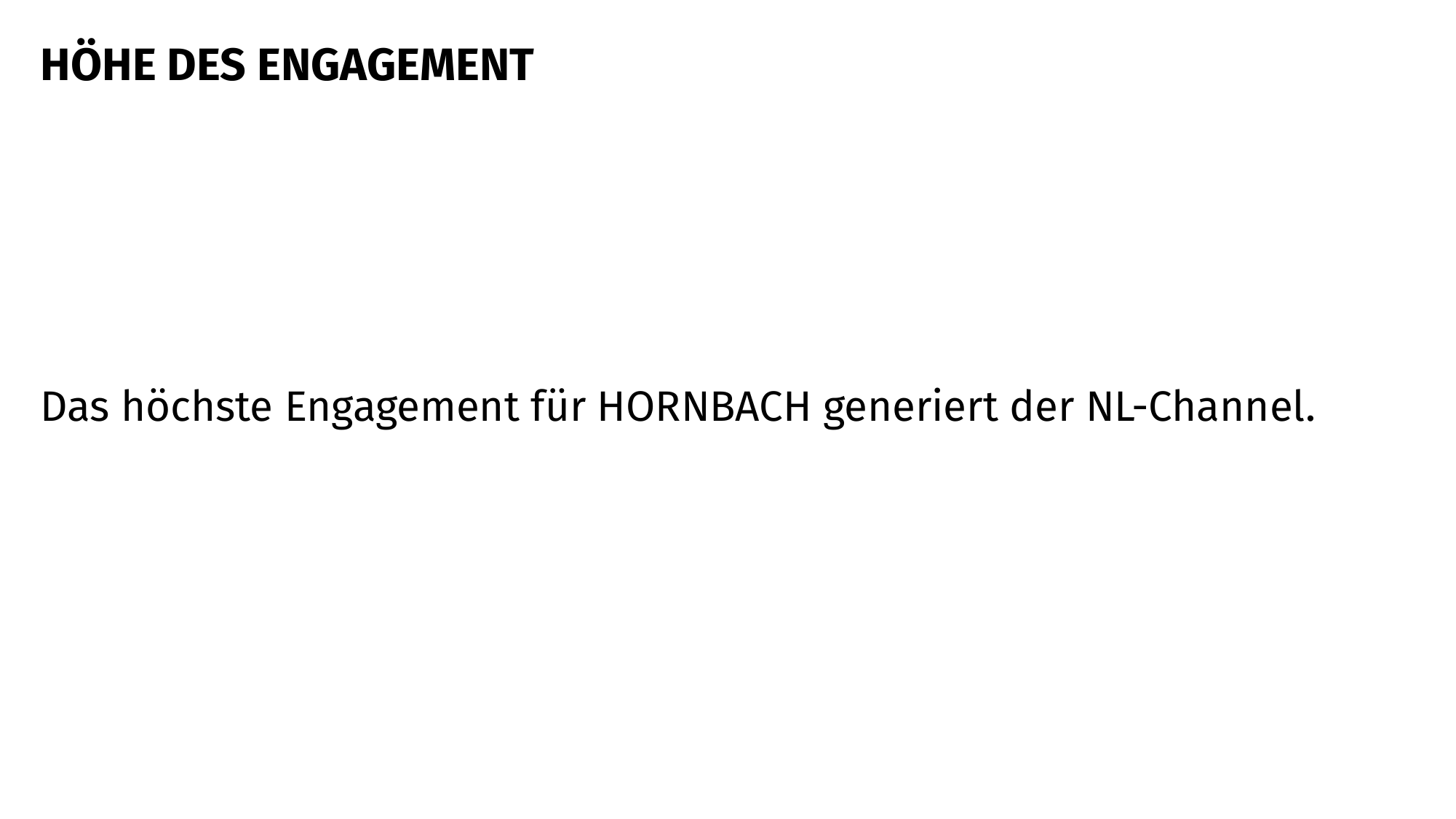

HÖHE DES ENGAGEMENT
Das höchste Engagement für HORNBACH generiert der NL-Channel.